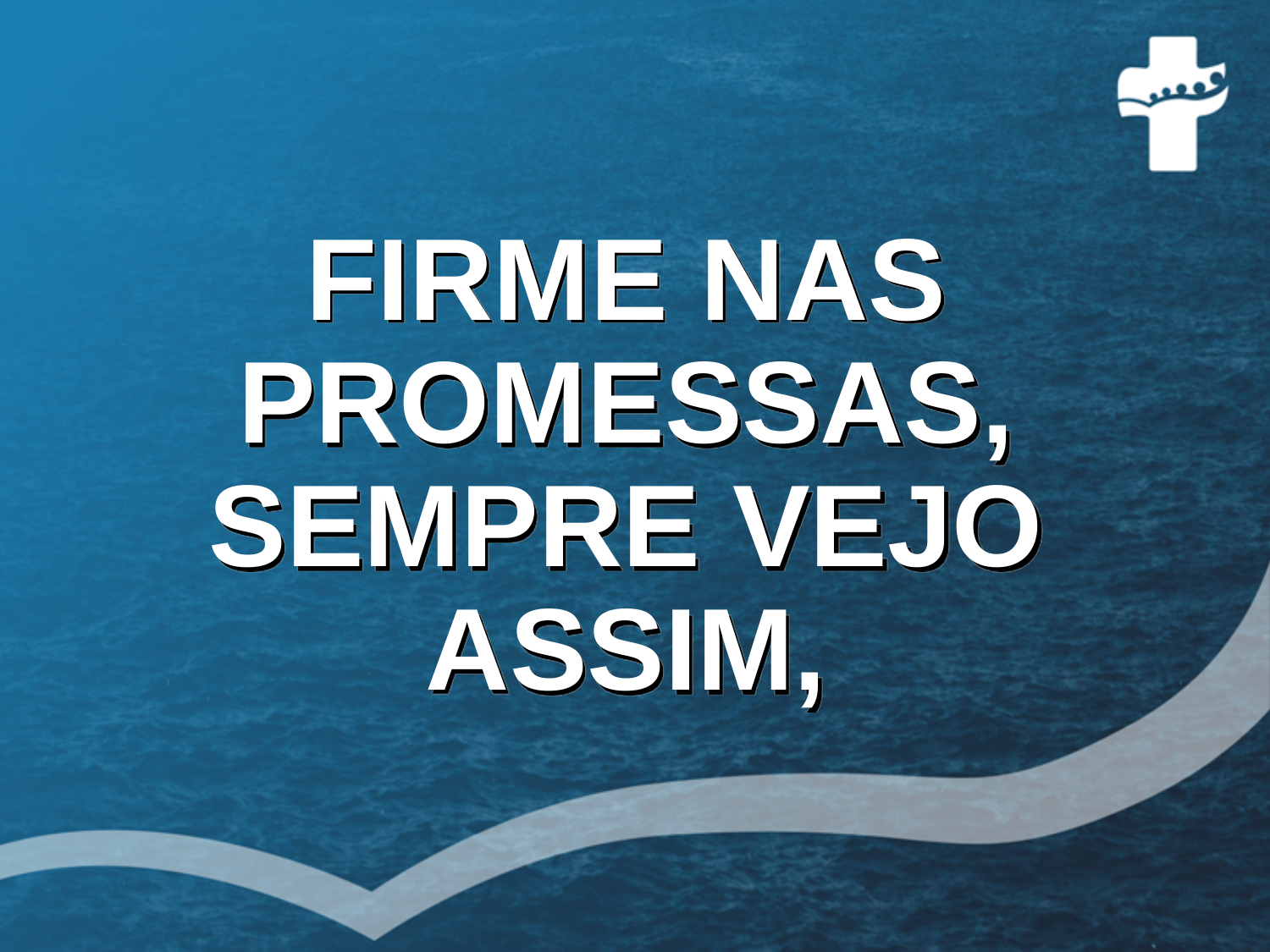

# FIRME NAS PROMESSAS, SEMPRE VEJO ASSIM,